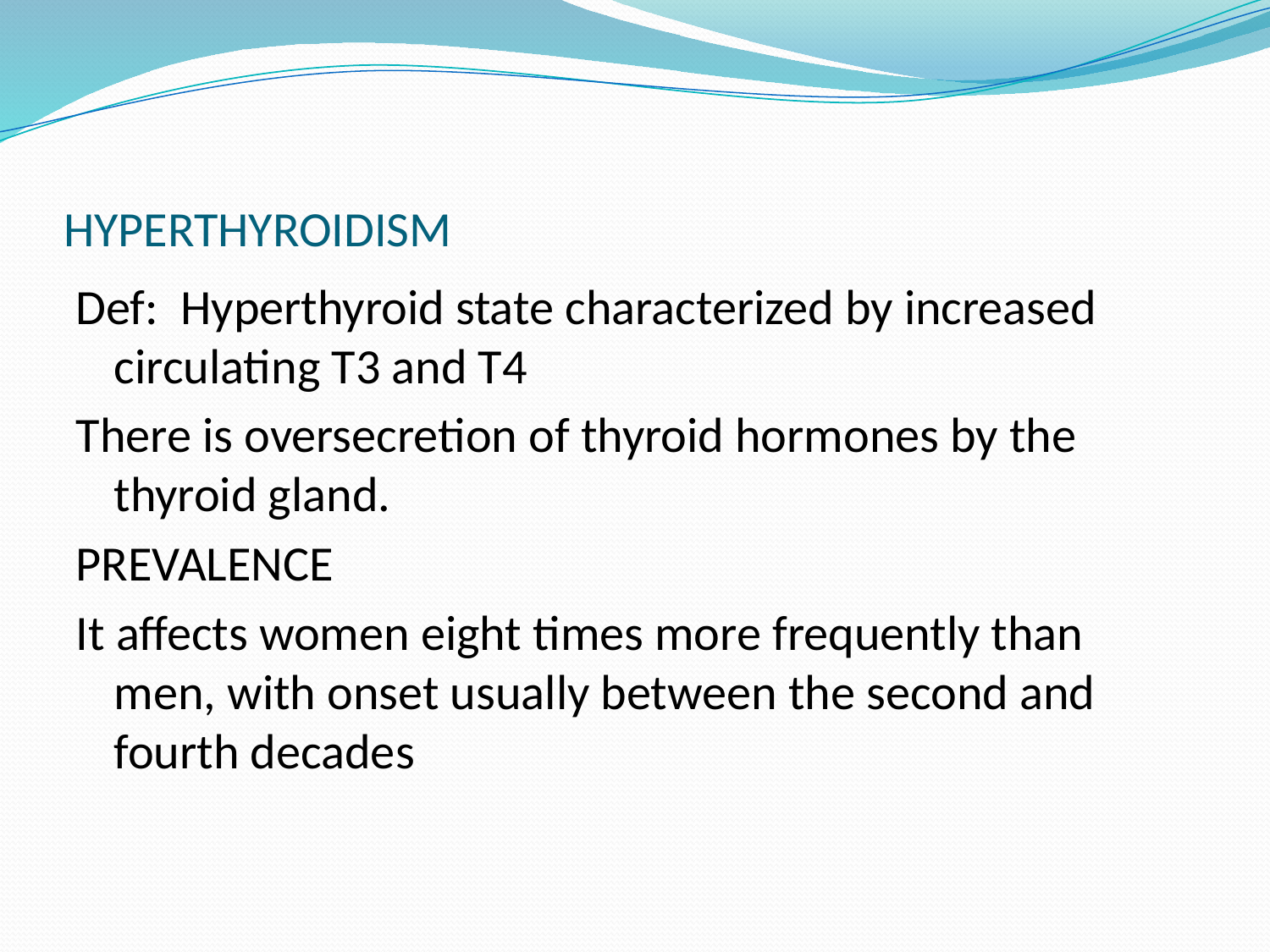

# HYPERTHYROIDISM
Def:  Hyperthyroid state characterized by increased circulating T3 and T4
There is oversecretion of thyroid hormones by the thyroid gland.
PREVALENCE
It affects women eight times more frequently than men, with onset usually between the second and fourth decades